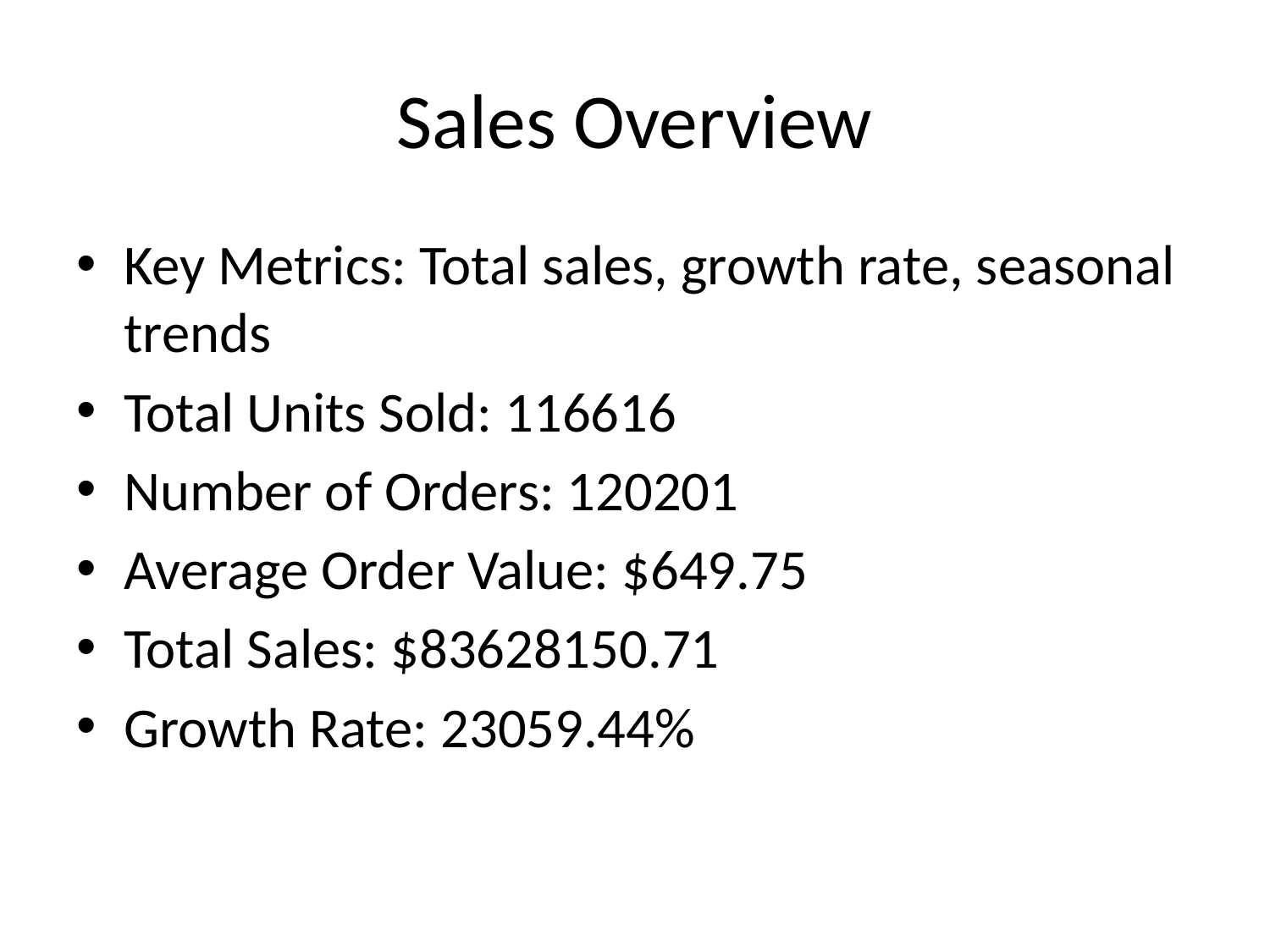

# Sales Overview
Key Metrics: Total sales, growth rate, seasonal trends
Total Units Sold: 116616
Number of Orders: 120201
Average Order Value: $649.75
Total Sales: $83628150.71
Growth Rate: 23059.44%